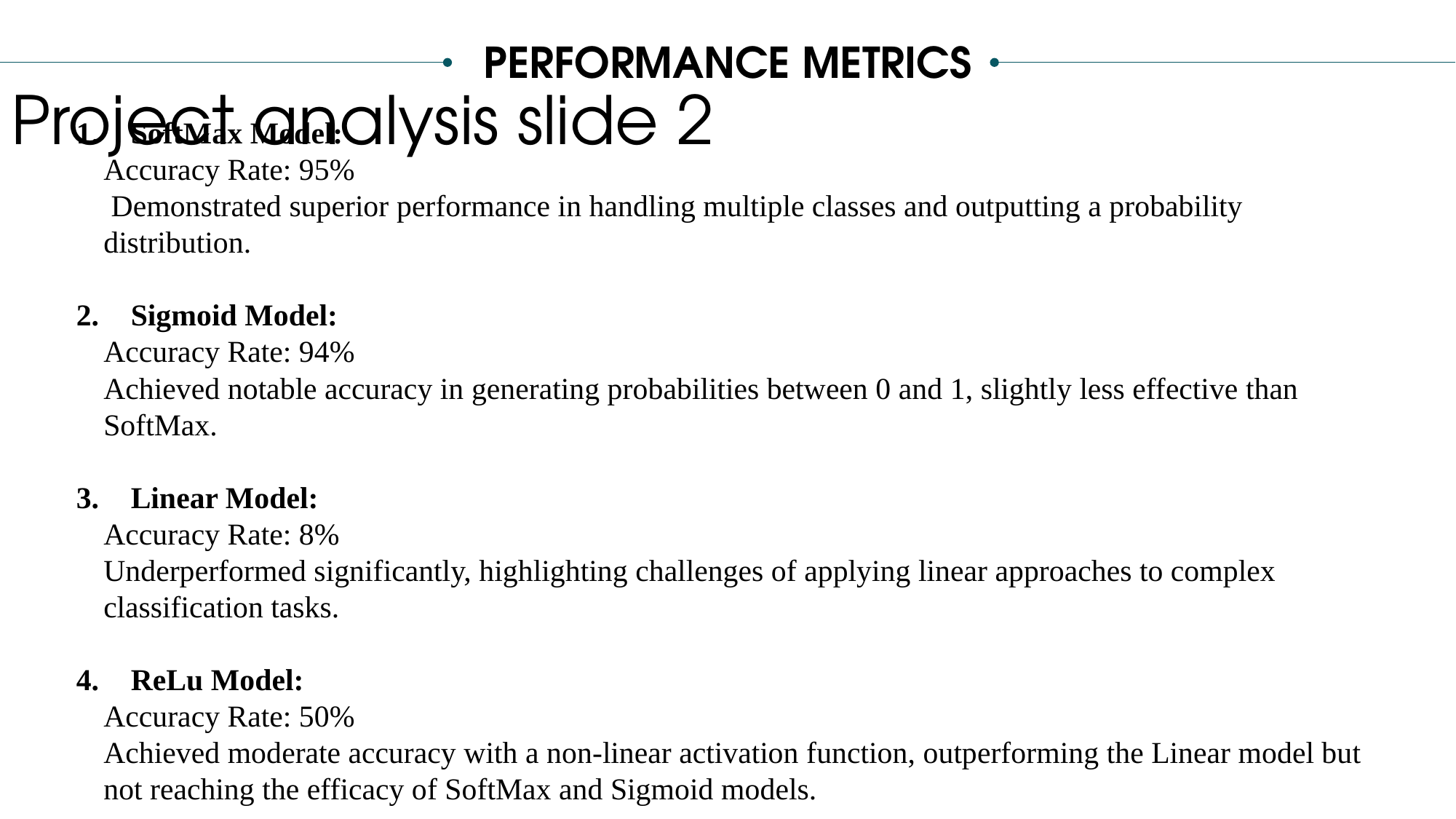

PERFORMANCE METRICS
Project analysis slide 2
SoftMax Model:
Accuracy Rate: 95%
 Demonstrated superior performance in handling multiple classes and outputting a probability distribution.

Sigmoid Model:
Accuracy Rate: 94%
Achieved notable accuracy in generating probabilities between 0 and 1, slightly less effective than SoftMax.

Linear Model:
Accuracy Rate: 8%
Underperformed significantly, highlighting challenges of applying linear approaches to complex classification tasks.

ReLu Model:
Accuracy Rate: 50%
Achieved moderate accuracy with a non-linear activation function, outperforming the Linear model but not reaching the efficacy of SoftMax and Sigmoid models.